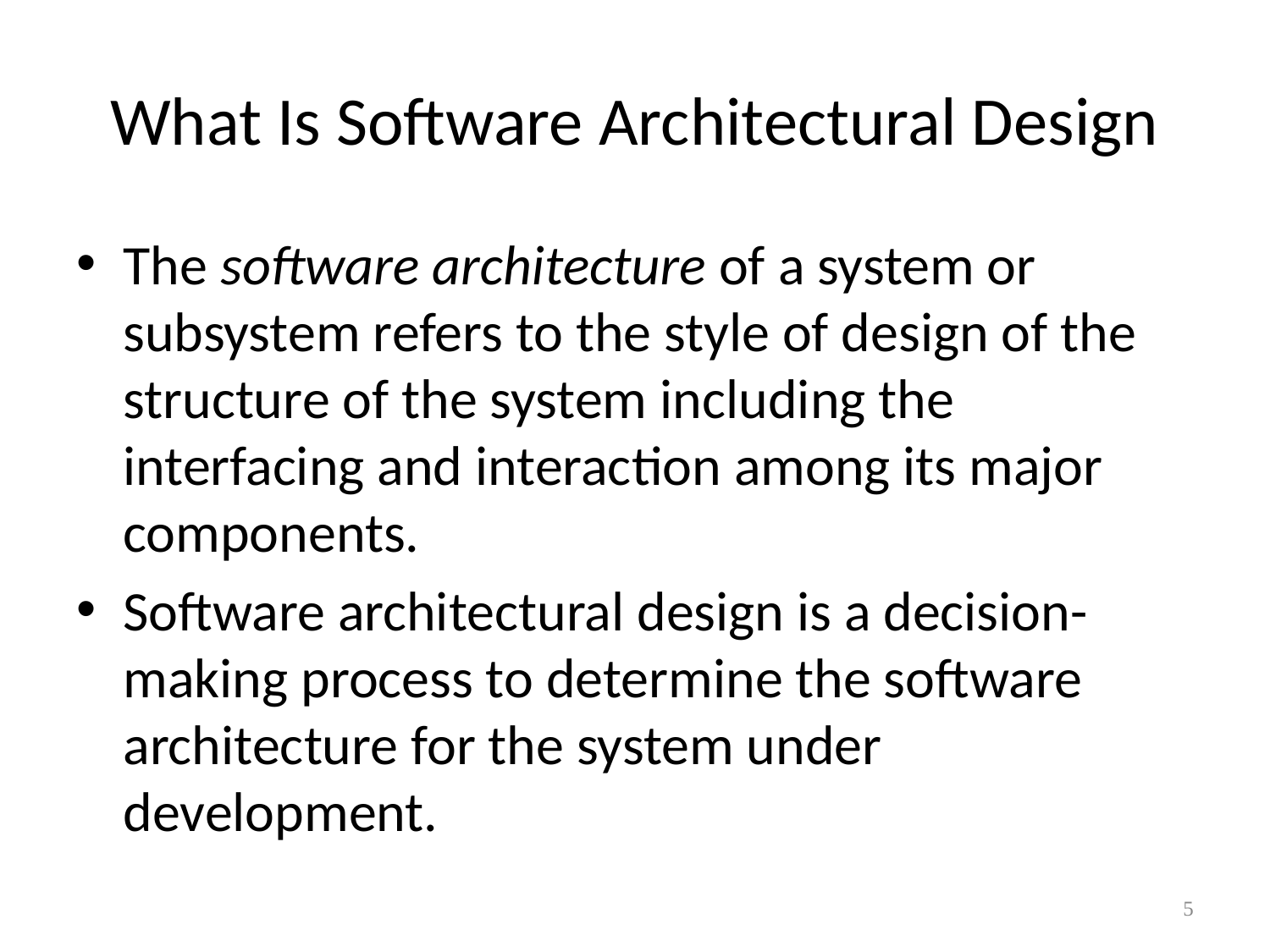

# What Is Software Architectural Design
The software architecture of a system or subsystem refers to the style of design of the structure of the system including the interfacing and interaction among its major components.
Software architectural design is a decision-making process to determine the software architecture for the system under development.
5